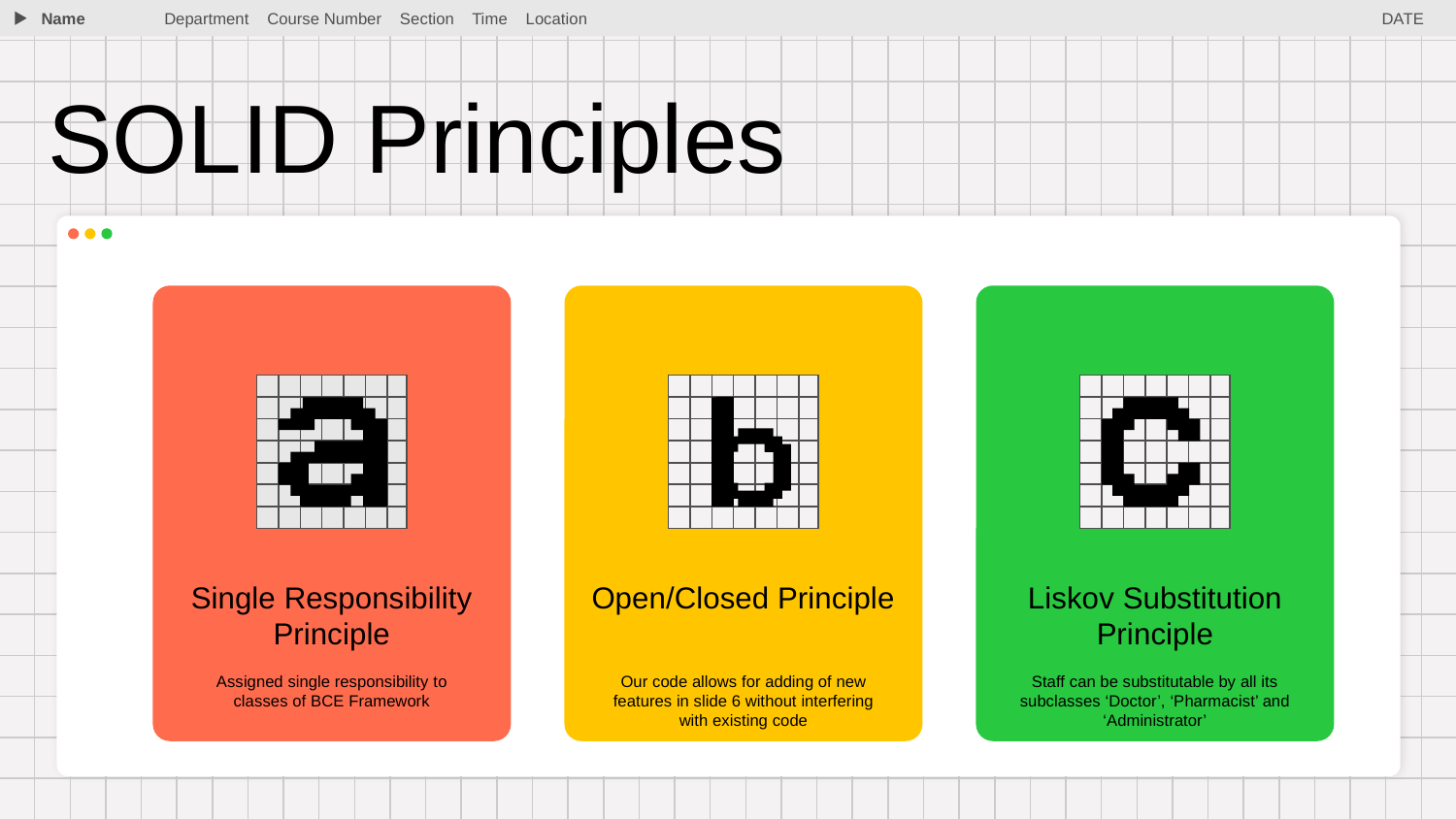

Name
Department    Course Number    Section    Time    Location

DATE

# SOLID Principles

Single Responsibility Principle
Open/Closed Principle
Liskov Substitution Principle
Assigned single responsibility to classes of BCE Framework
Our code allows for adding of new features in slide 6 without interfering with existing code
Staff can be substitutable by all its subclasses ‘Doctor’, ‘Pharmacist’ and ‘Administrator’